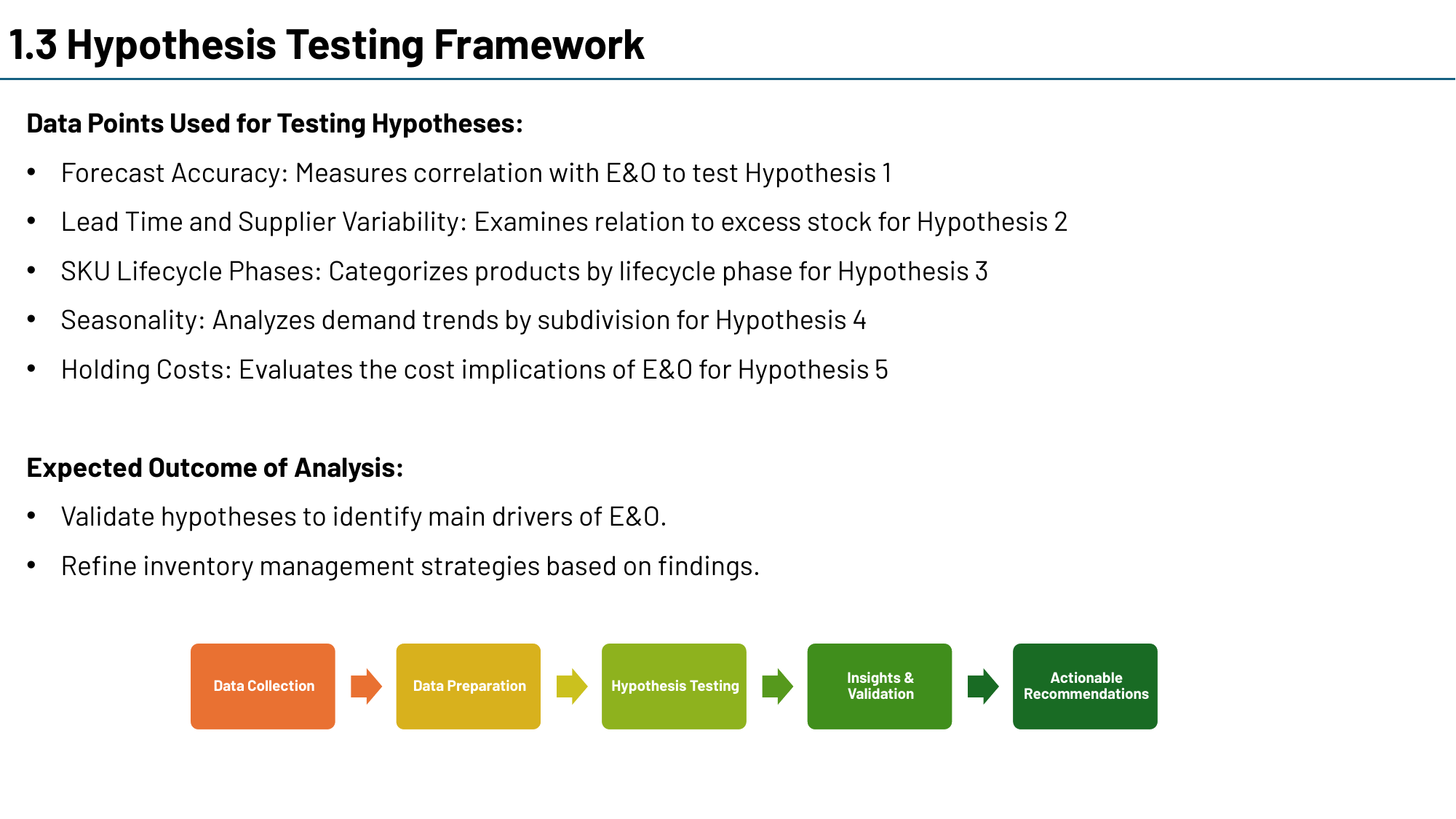

1.3 Hypothesis Testing Framework
Data Points Used for Testing Hypotheses:
Forecast Accuracy: Measures correlation with E&O to test Hypothesis 1
Lead Time and Supplier Variability: Examines relation to excess stock for Hypothesis 2
SKU Lifecycle Phases: Categorizes products by lifecycle phase for Hypothesis 3
Seasonality: Analyzes demand trends by subdivision for Hypothesis 4
Holding Costs: Evaluates the cost implications of E&O for Hypothesis 5

Expected Outcome of Analysis:
Validate hypotheses to identify main drivers of E&O.
Refine inventory management strategies based on findings.
Data Collection

Data Preparation

Hypothesis Testing

Insights & Validation

Actionable Recommendations